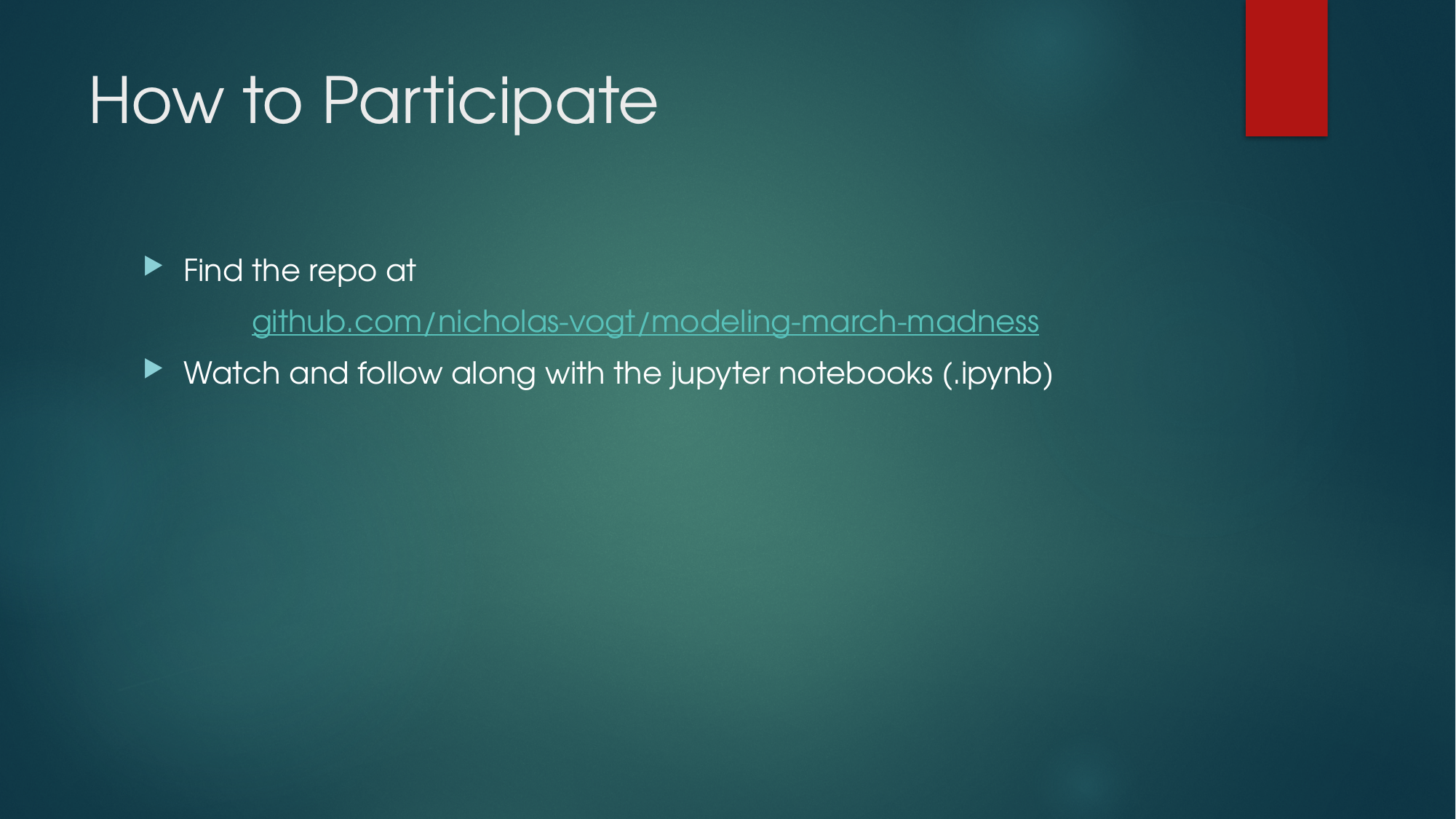

# How to Participate
Find the repo at
	github.com/nicholas-vogt/modeling-march-madness
Watch and follow along with the jupyter notebooks (.ipynb)